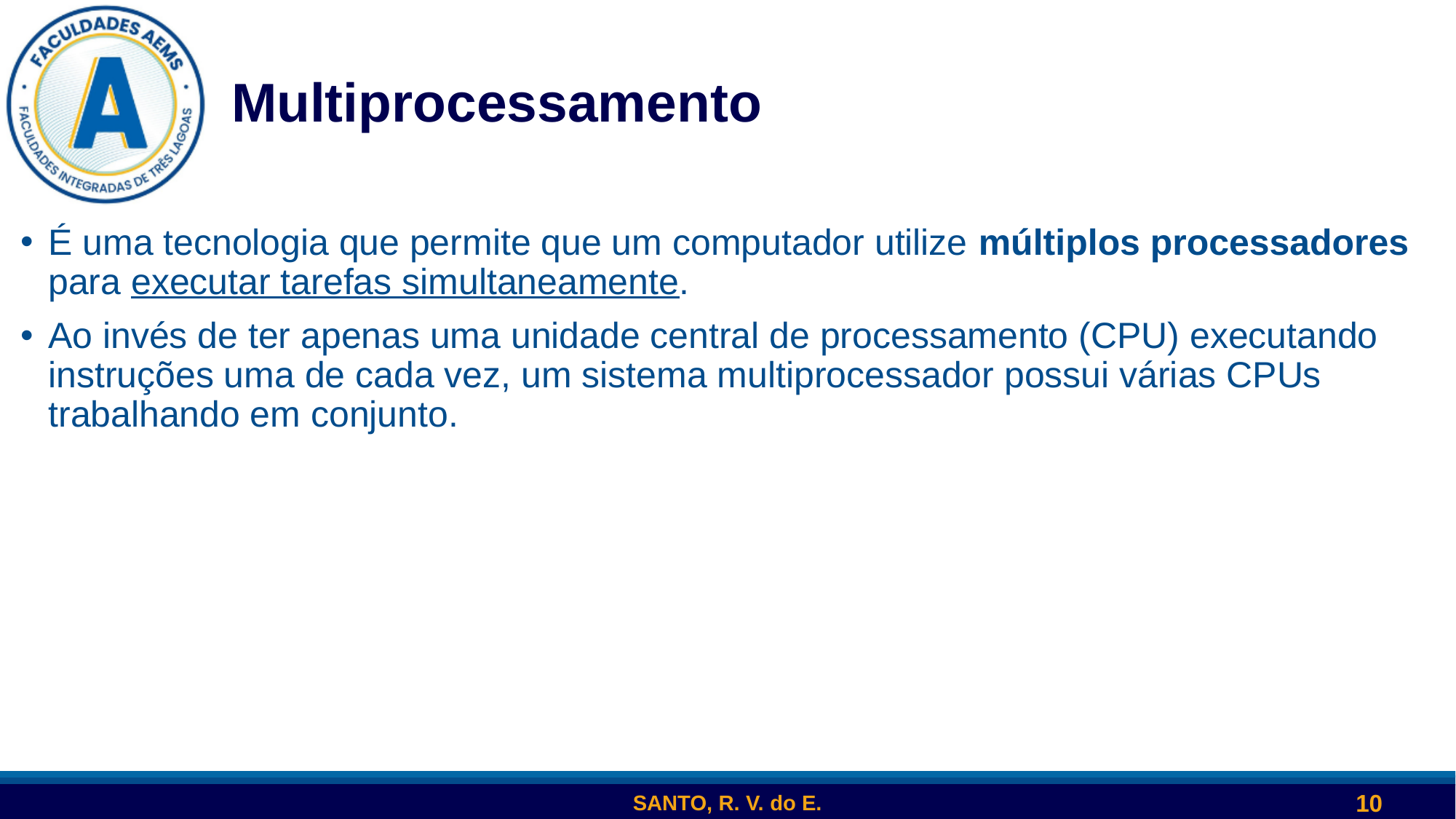

SANTO, R. V. do E.
10
# Multiprocessamento
É uma tecnologia que permite que um computador utilize múltiplos processadores para executar tarefas simultaneamente.
Ao invés de ter apenas uma unidade central de processamento (CPU) executando instruções uma de cada vez, um sistema multiprocessador possui várias CPUs trabalhando em conjunto.